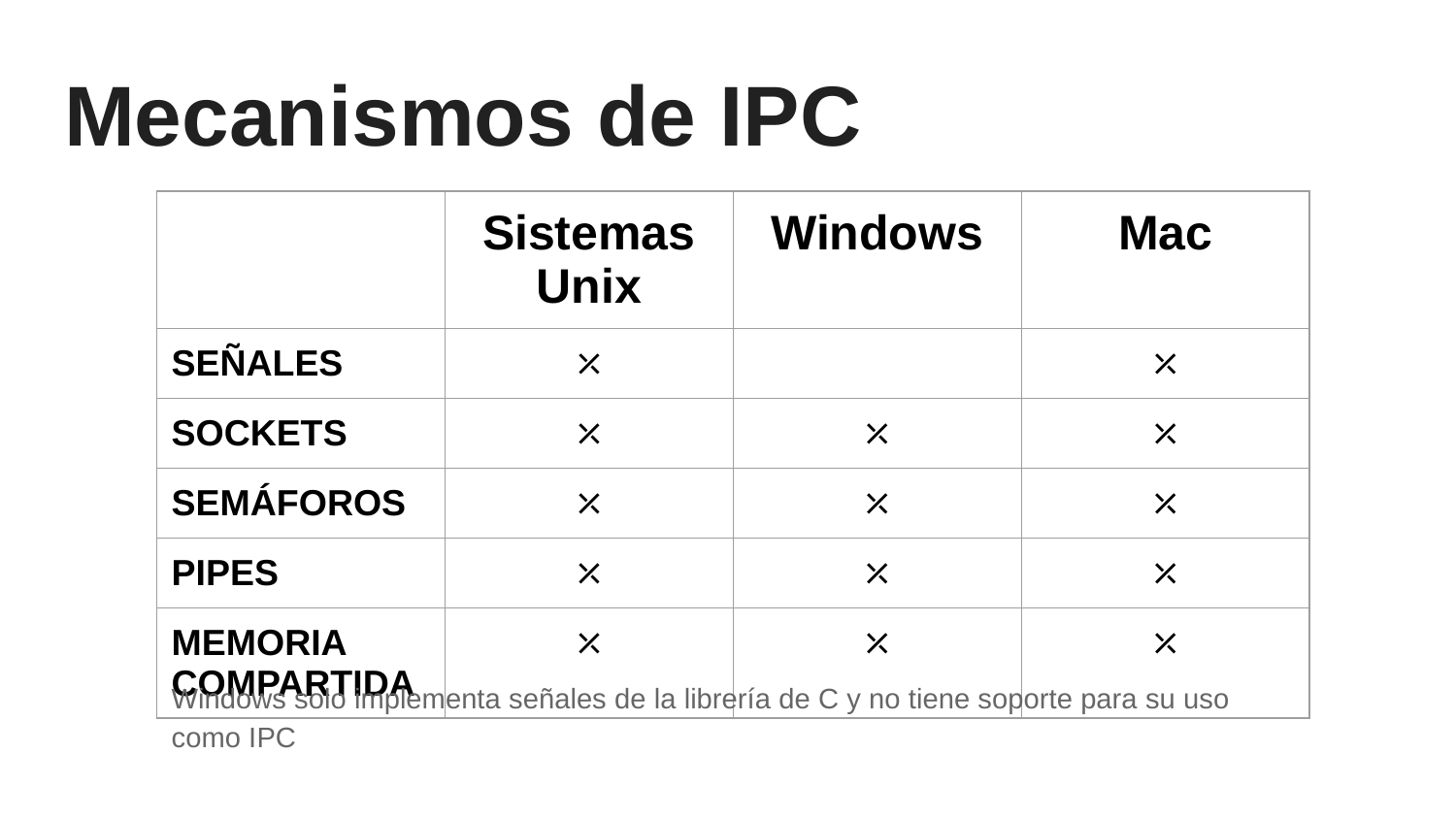

# Mecanismos de IPC
|  | Sistemas Unix | Windows | Mac |
| --- | --- | --- | --- |
| SEÑALES | ⤫ |  | ⤫ |
| SOCKETS | ⤫ | ⤫ | ⤫ |
| SEMÁFOROS | ⤫ | ⤫ | ⤫ |
| PIPES | ⤫ | ⤫ | ⤫ |
| MEMORIA COMPARTIDA | ⤫ | ⤫ | ⤫ |
Windows solo implementa señales de la librería de C y no tiene soporte para su uso como IPC